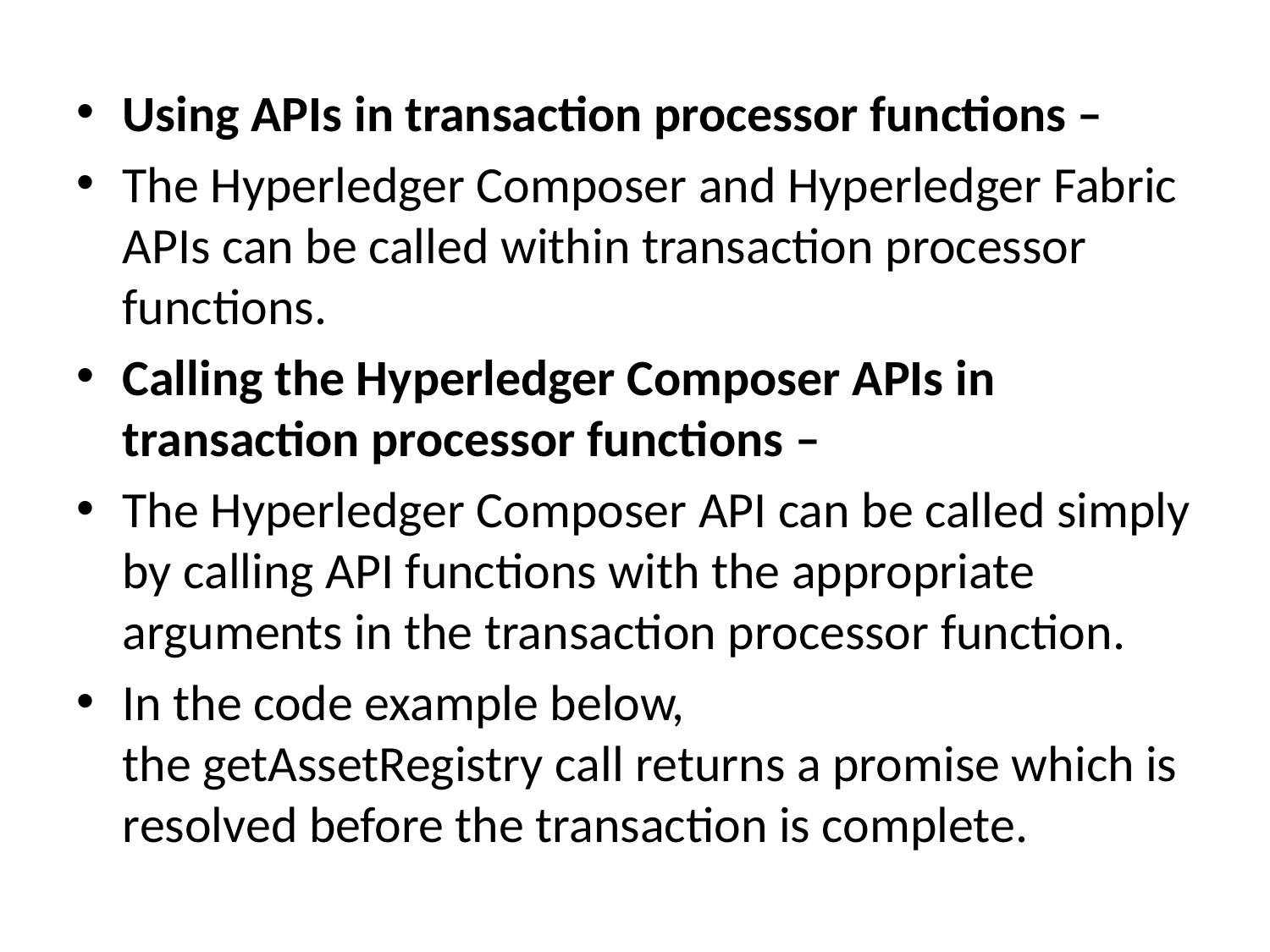

Using APIs in transaction processor functions –
The Hyperledger Composer and Hyperledger Fabric APIs can be called within transaction processor functions.
Calling the Hyperledger Composer APIs in transaction processor functions –
The Hyperledger Composer API can be called simply by calling API functions with the appropriate arguments in the transaction processor function.
In the code example below, the getAssetRegistry call returns a promise which is resolved before the transaction is complete.